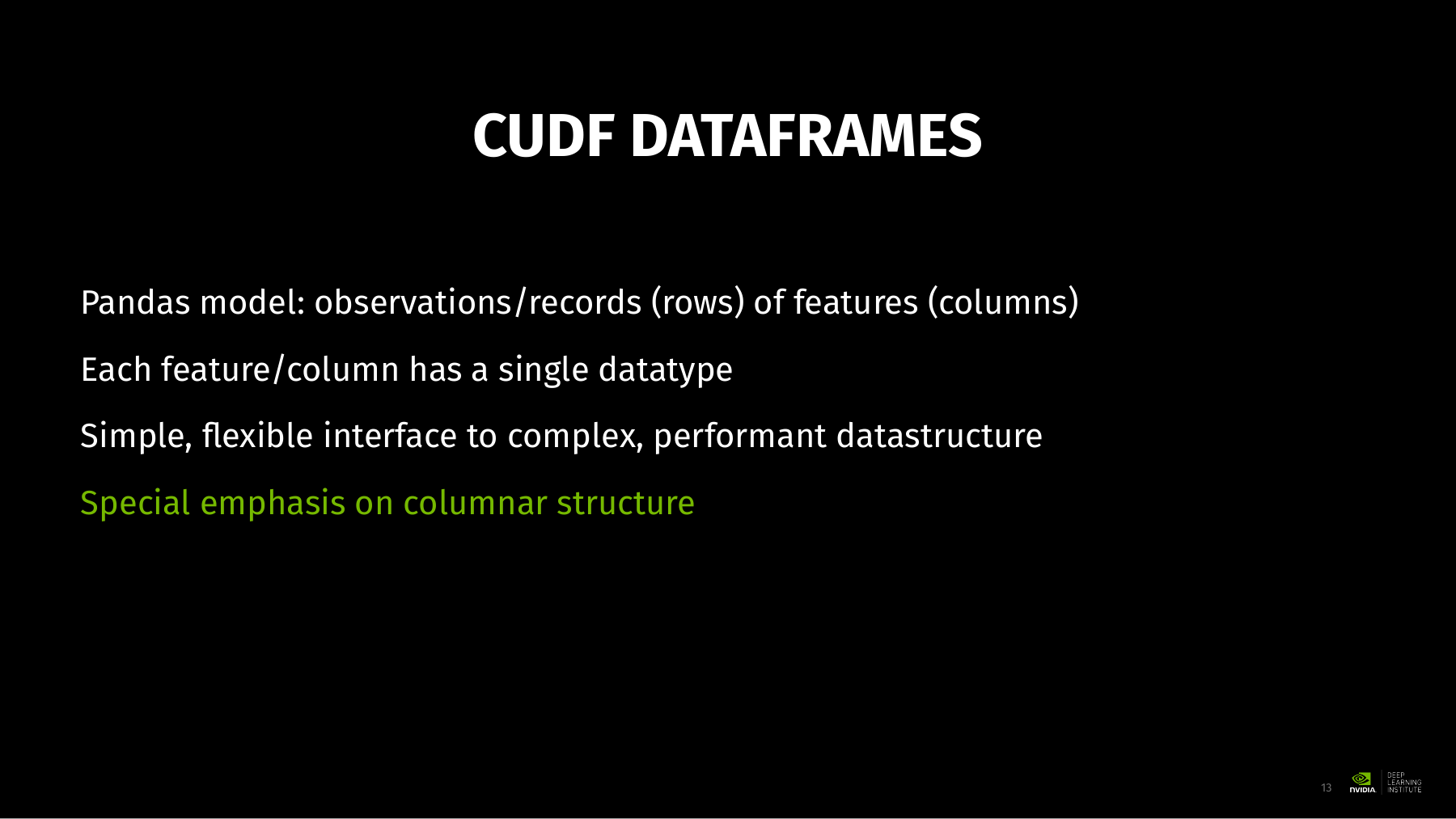

# cudf Dataframes

Pandas model: observations/records (rows) of features (columns)
Each feature/column has a single datatype
Simple, flexible interface to complex, performant datastructure
Special emphasis on columnar structure